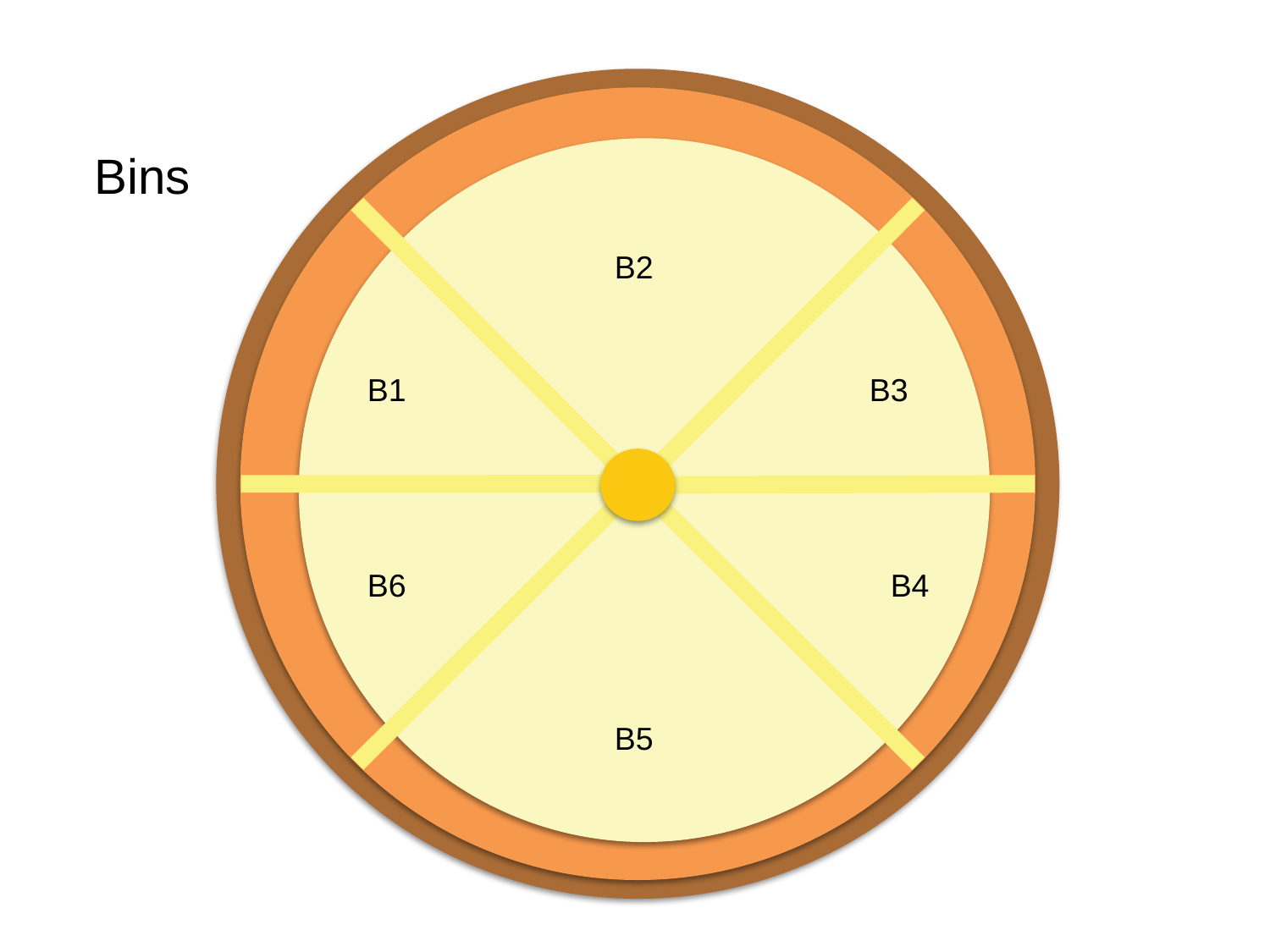

Bins

B2
B1
B3

B6
B4
B5